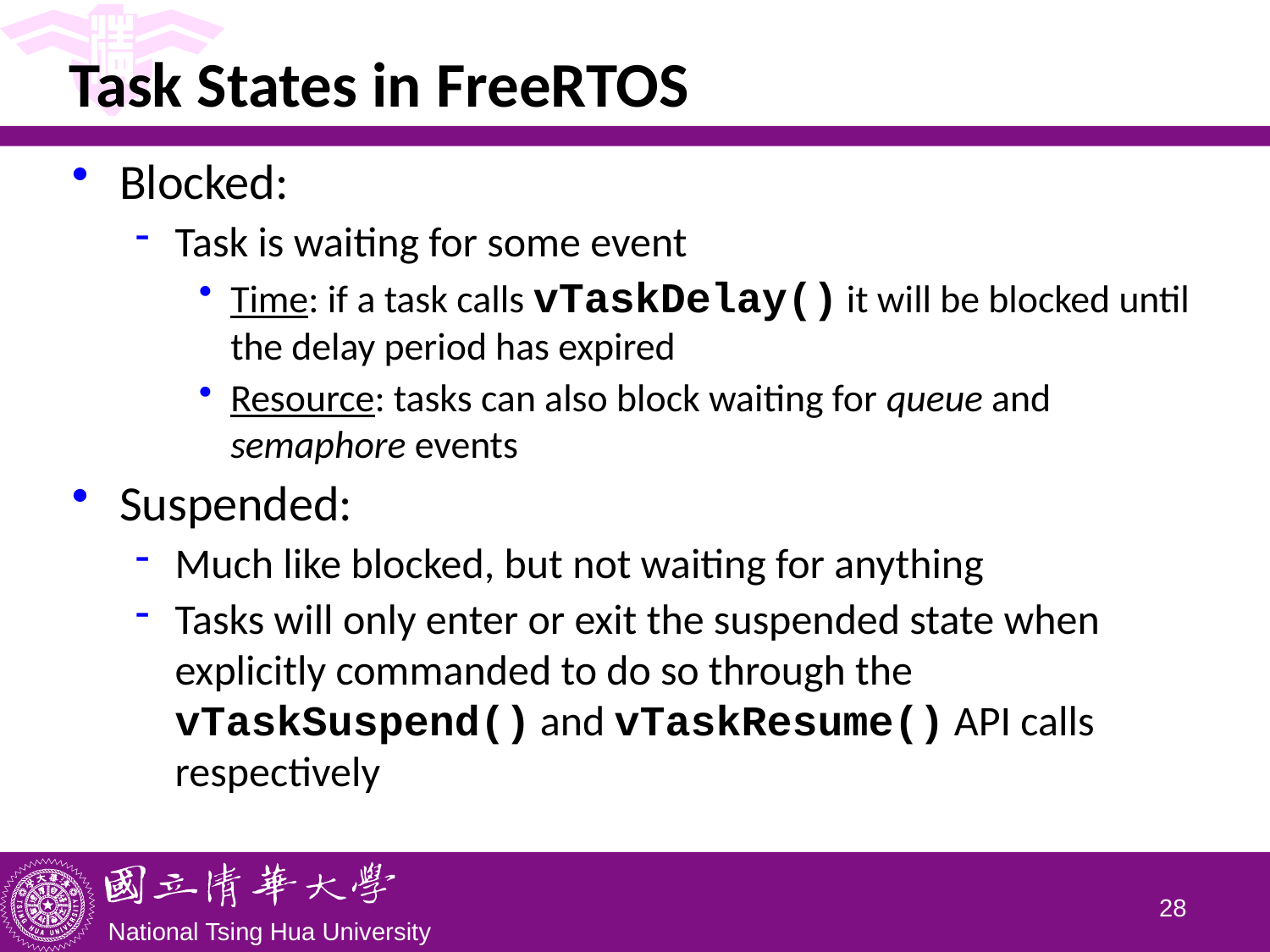

# Task States in FreeRTOS
Blocked:
Task is waiting for some event
Time: if a task calls vTaskDelay() it will be blocked until the delay period has expired
Resource: tasks can also block waiting for queue and semaphore events
Suspended:
Much like blocked, but not waiting for anything
Tasks will only enter or exit the suspended state when explicitly commanded to do so through the vTaskSuspend() and vTaskResume() API calls respectively

28